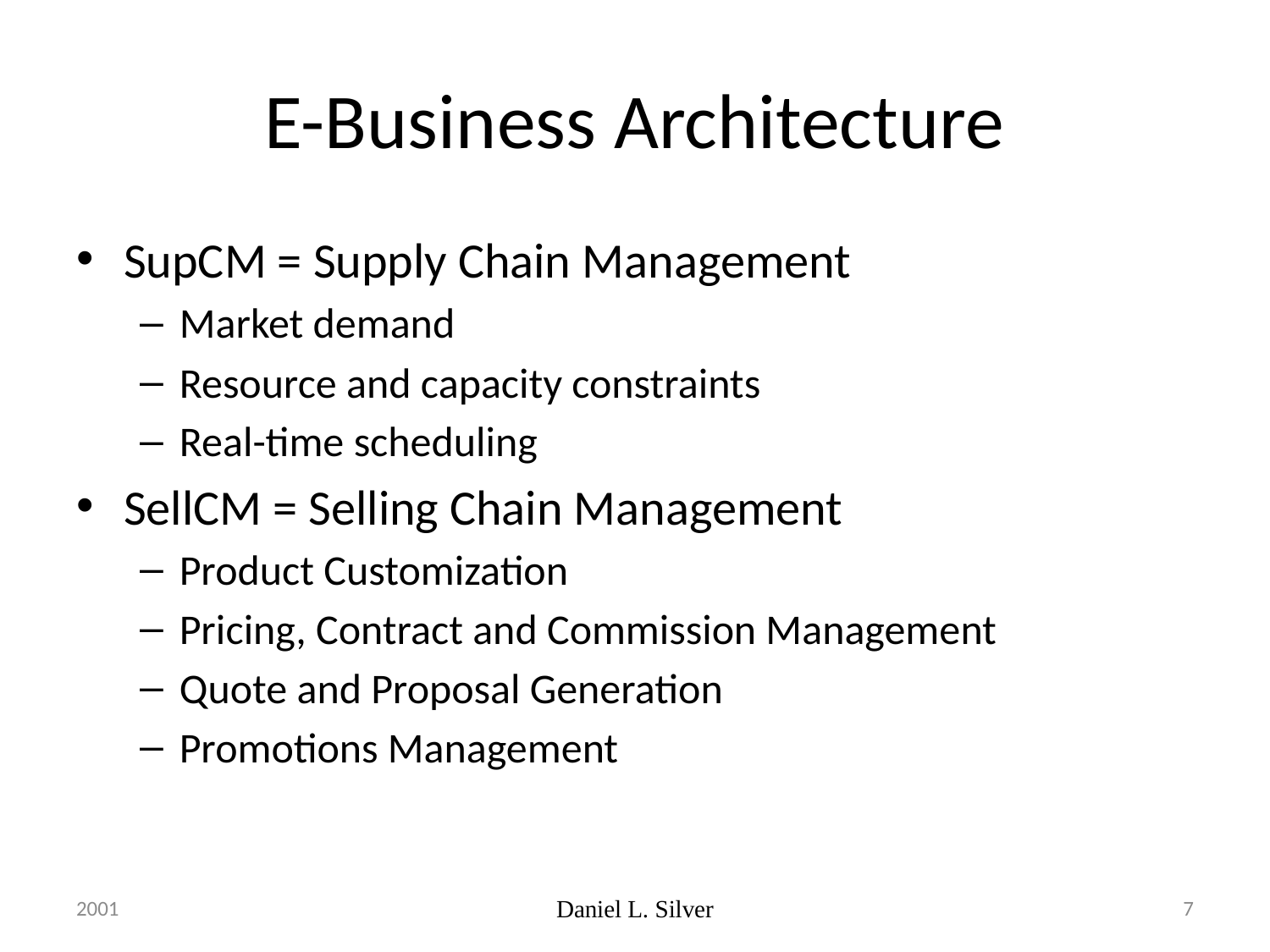

# E-Business Architecture
SupCM = Supply Chain Management
Market demand
Resource and capacity constraints
Real-time scheduling
SellCM = Selling Chain Management
Product Customization
Pricing, Contract and Commission Management
Quote and Proposal Generation
Promotions Management
2001
Daniel L. Silver
7